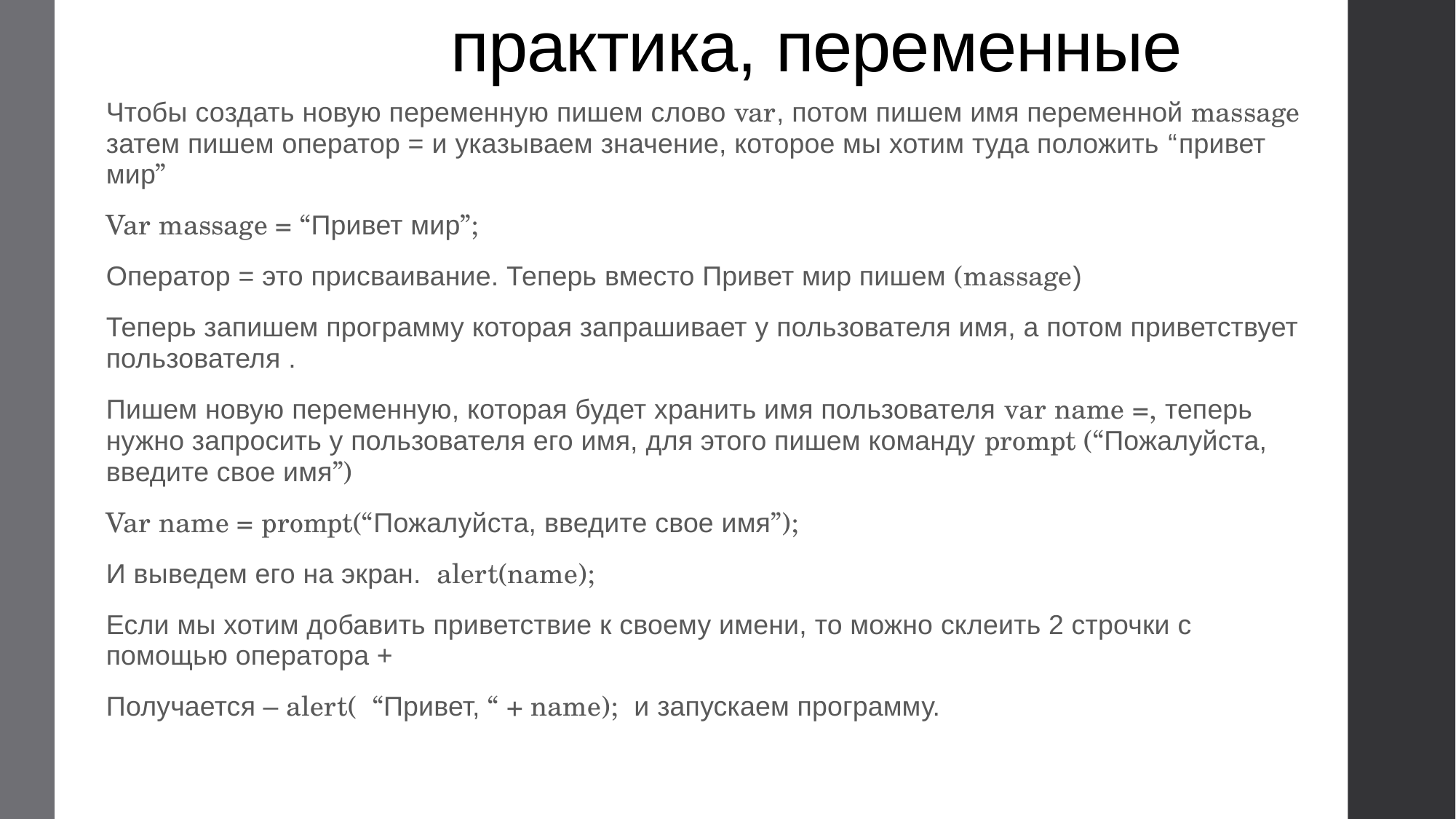

# практика, переменные
Чтобы создать новую переменную пишем слово var, потом пишем имя переменной massage затем пишем оператор = и указываем значение, которое мы хотим туда положить “привет мир”
Var massage = “Привет мир”;
Оператор = это присваивание. Теперь вместо Привет мир пишем (massage)
Теперь запишем программу которая запрашивает у пользователя имя, а потом приветствует пользователя .
Пишем новую переменную, которая будет хранить имя пользователя var name =, теперь нужно запросить у пользователя его имя, для этого пишем команду prompt (“Пожалуйста, введите свое имя”)
Var name = prompt(“Пожалуйста, введите свое имя”);
И выведем его на экран.  alert(name);
Если мы хотим добавить приветствие к своему имени, то можно склеить 2 строчки с помощью оператора +
Получается – alert(  “Привет, “ + name);  и запускаем программу.